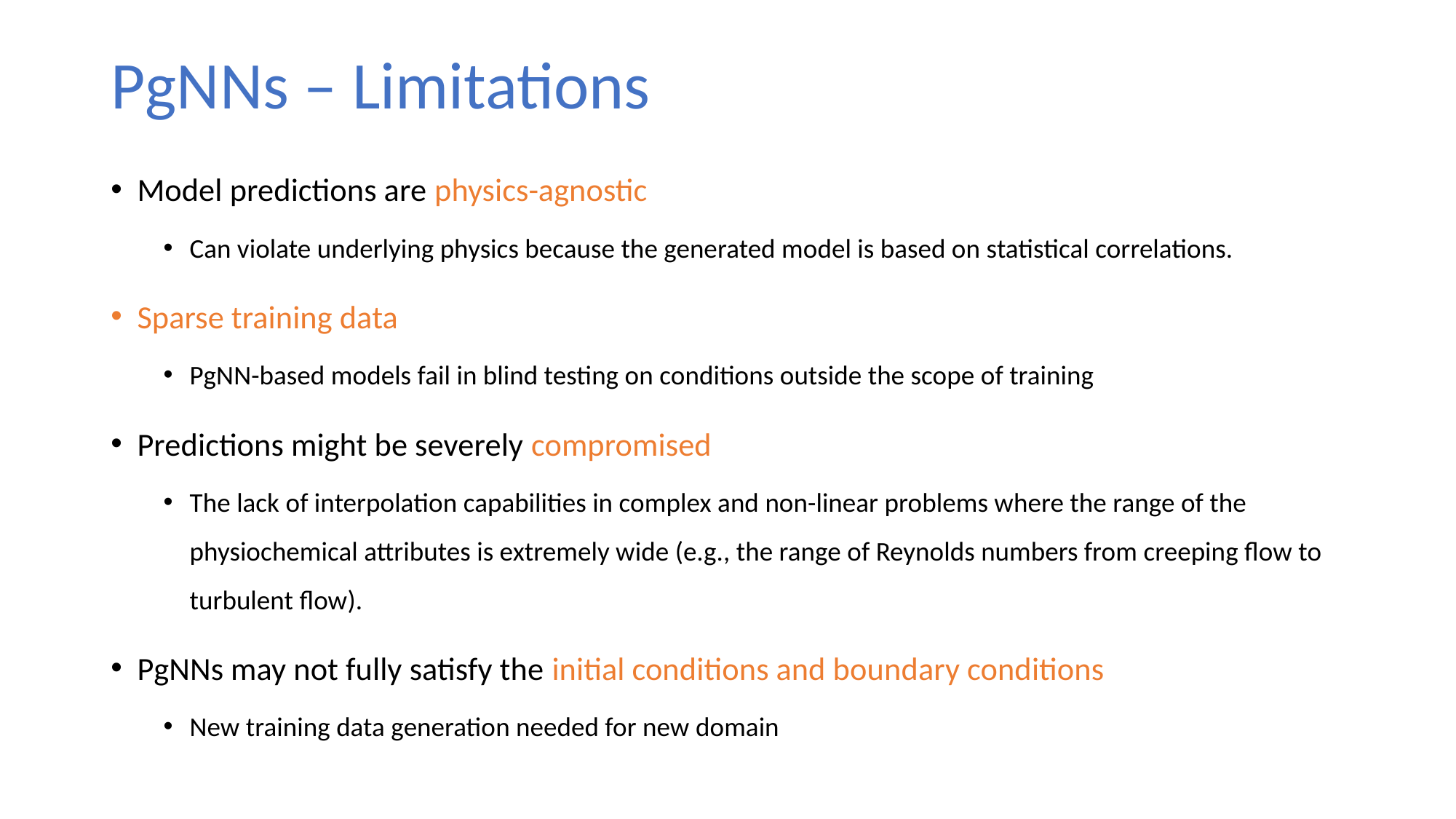

# PgNNs – Limitations
Model predictions are physics-agnostic
Can violate underlying physics because the generated model is based on statistical correlations.
Sparse training data
PgNN-based models fail in blind testing on conditions outside the scope of training
Predictions might be severely compromised
The lack of interpolation capabilities in complex and non-linear problems where the range of the physiochemical attributes is extremely wide (e.g., the range of Reynolds numbers from creeping flow to turbulent flow).
PgNNs may not fully satisfy the initial conditions and boundary conditions
New training data generation needed for new domain